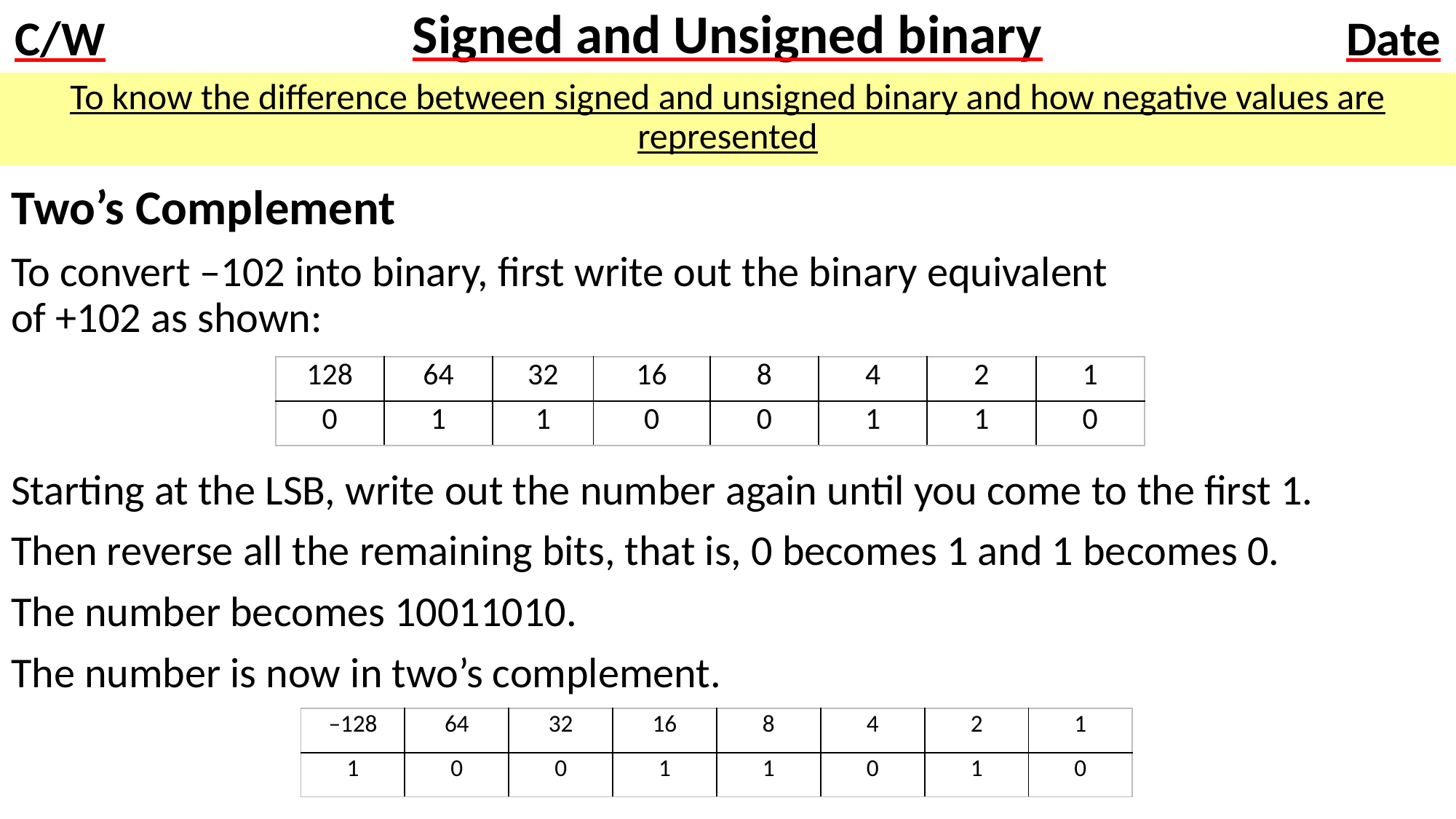

# Signed and Unsigned binary
To know the difference between signed and unsigned binary and how negative values are represented
Two’s Complement
To convert –102 into binary, first write out the binary equivalent
of +102 as shown:
Starting at the LSB, write out the number again until you come to the first 1.
Then reverse all the remaining bits, that is, 0 becomes 1 and 1 becomes 0.
The number becomes 10011010.
The number is now in two’s complement.

| 128 | 64 | 32 | 16 | 8 | 4 | 2 | 1 |
| --- | --- | --- | --- | --- | --- | --- | --- |
| 0 | 1 | 1 | 0 | 0 | 1 | 1 | 0 |
| –128 | 64 | 32 | 16 | 8 | 4 | 2 | 1 |
| --- | --- | --- | --- | --- | --- | --- | --- |
| 1 | 0 | 0 | 1 | 1 | 0 | 1 | 0 |